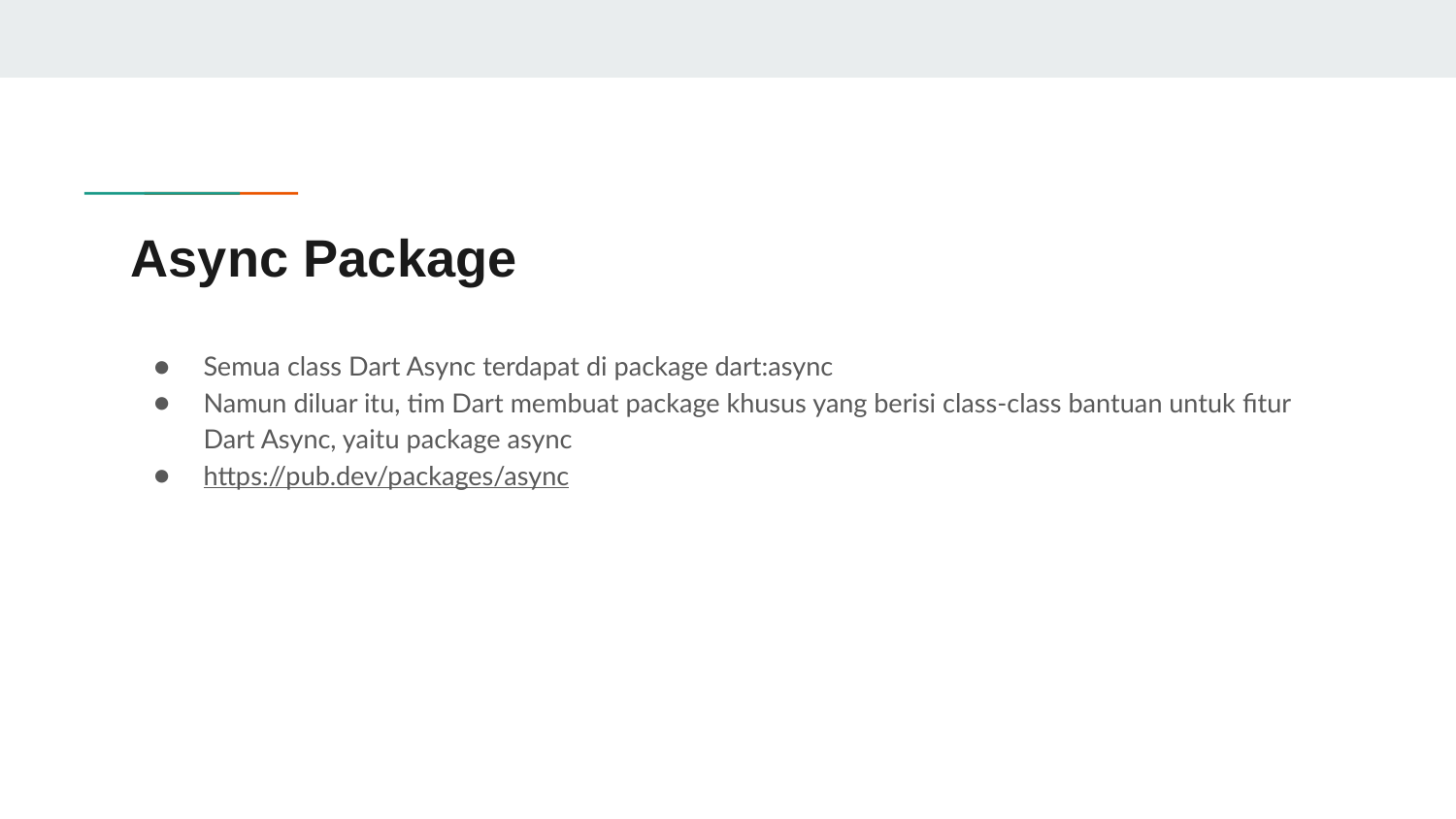

# Async Package
Semua class Dart Async terdapat di package dart:async
Namun diluar itu, tim Dart membuat package khusus yang berisi class-class bantuan untuk fitur Dart Async, yaitu package async
https://pub.dev/packages/async